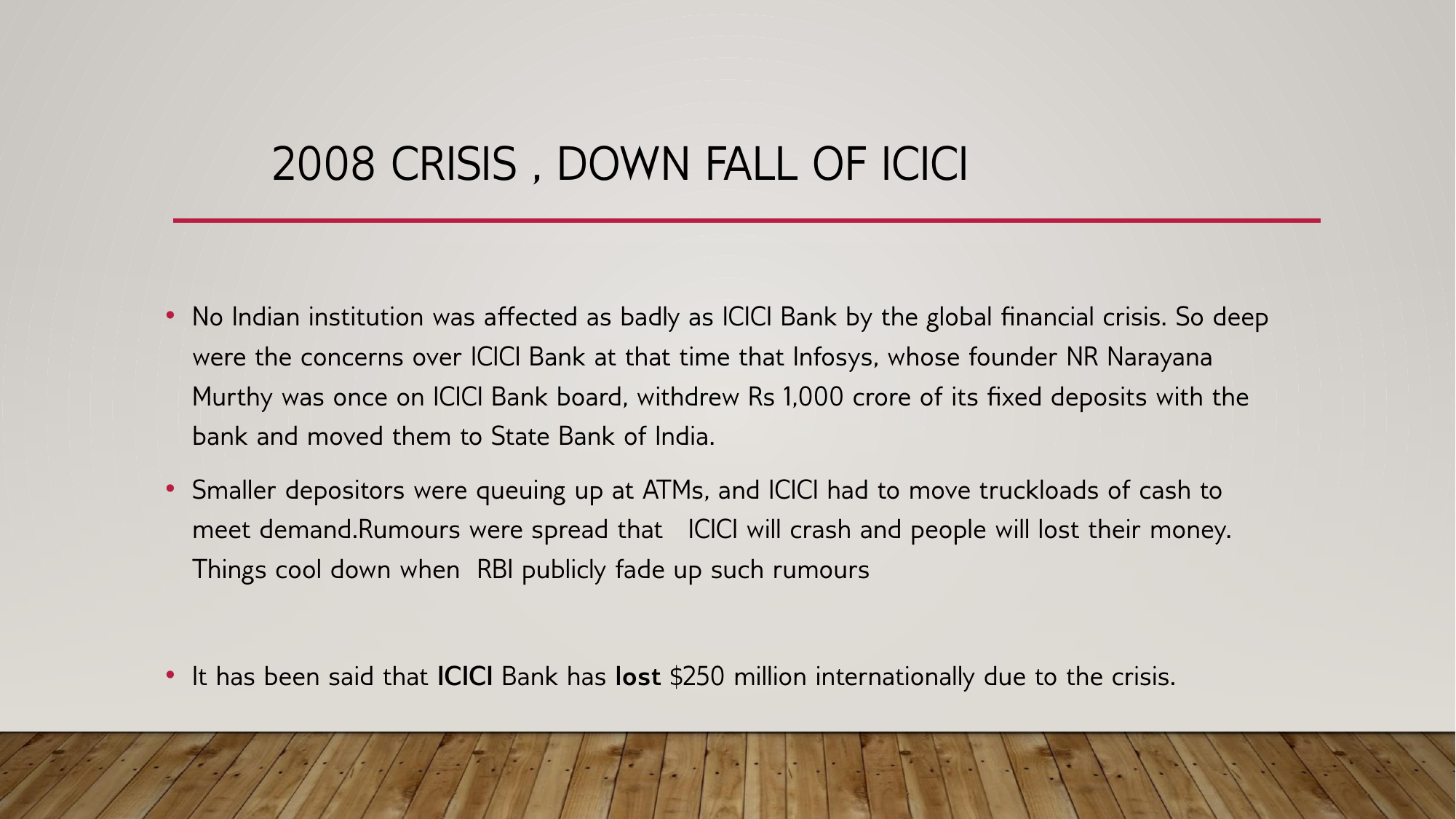

# 2008 CRISIS , DOWN FALL OF ICICI
No Indian institution was affected as badly as ICICI Bank by the global financial crisis. So deep were the concerns over ICICI Bank at that time that Infosys, whose founder NR Narayana Murthy was once on ICICI Bank board, withdrew Rs 1,000 crore of its fixed deposits with the bank and moved them to State Bank of India.
Smaller depositors were queuing up at ATMs, and ICICI had to move truckloads of cash to meet demand.Rumours were spread that   ICICI will crash and people will lost their money. Things cool down when  RBI publicly fade up such rumours

It has been said that ICICI Bank has lost $250 million internationally due to the crisis.